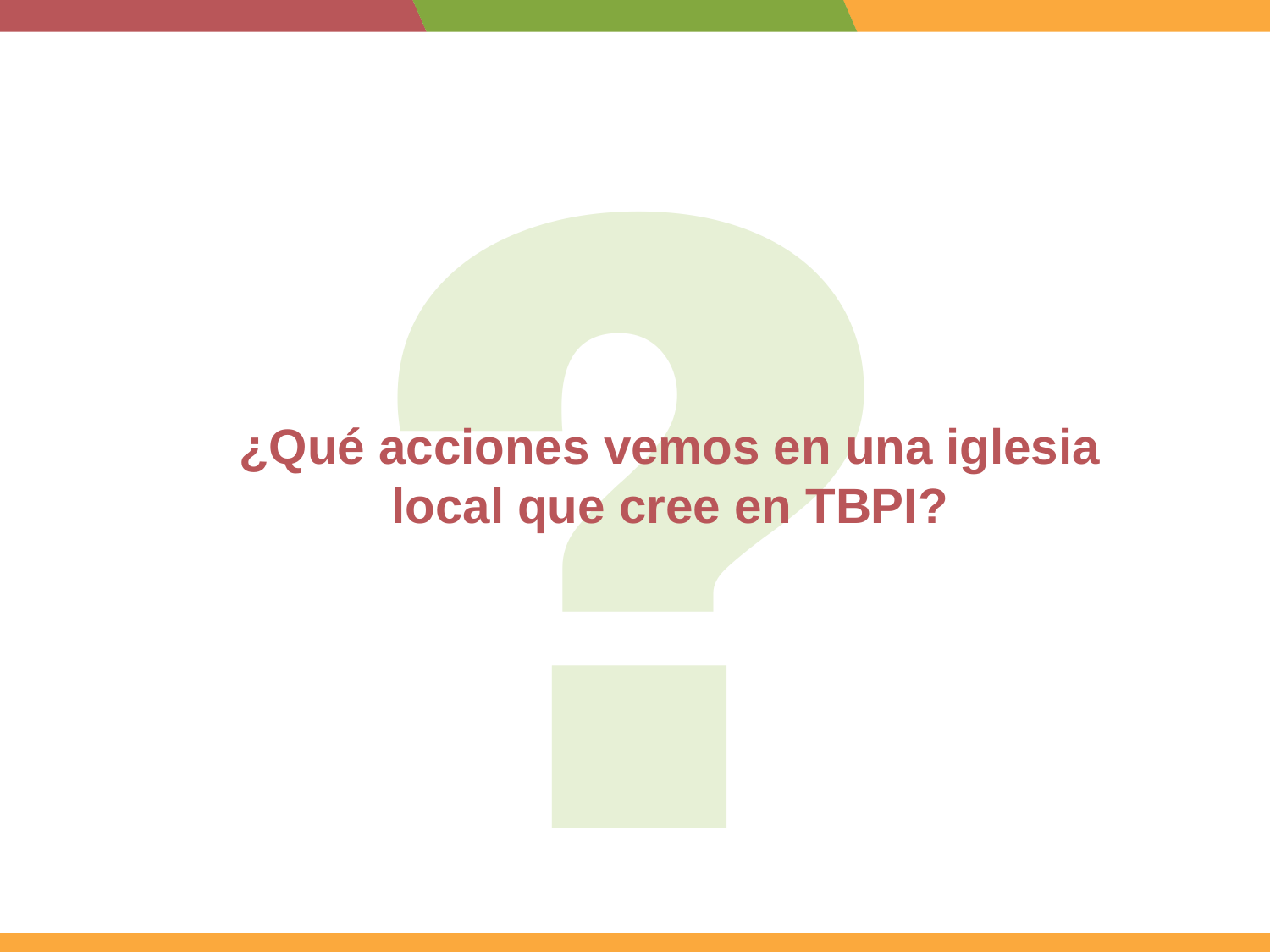

?
¿Qué acciones vemos en una iglesia local que cree en TBPI?